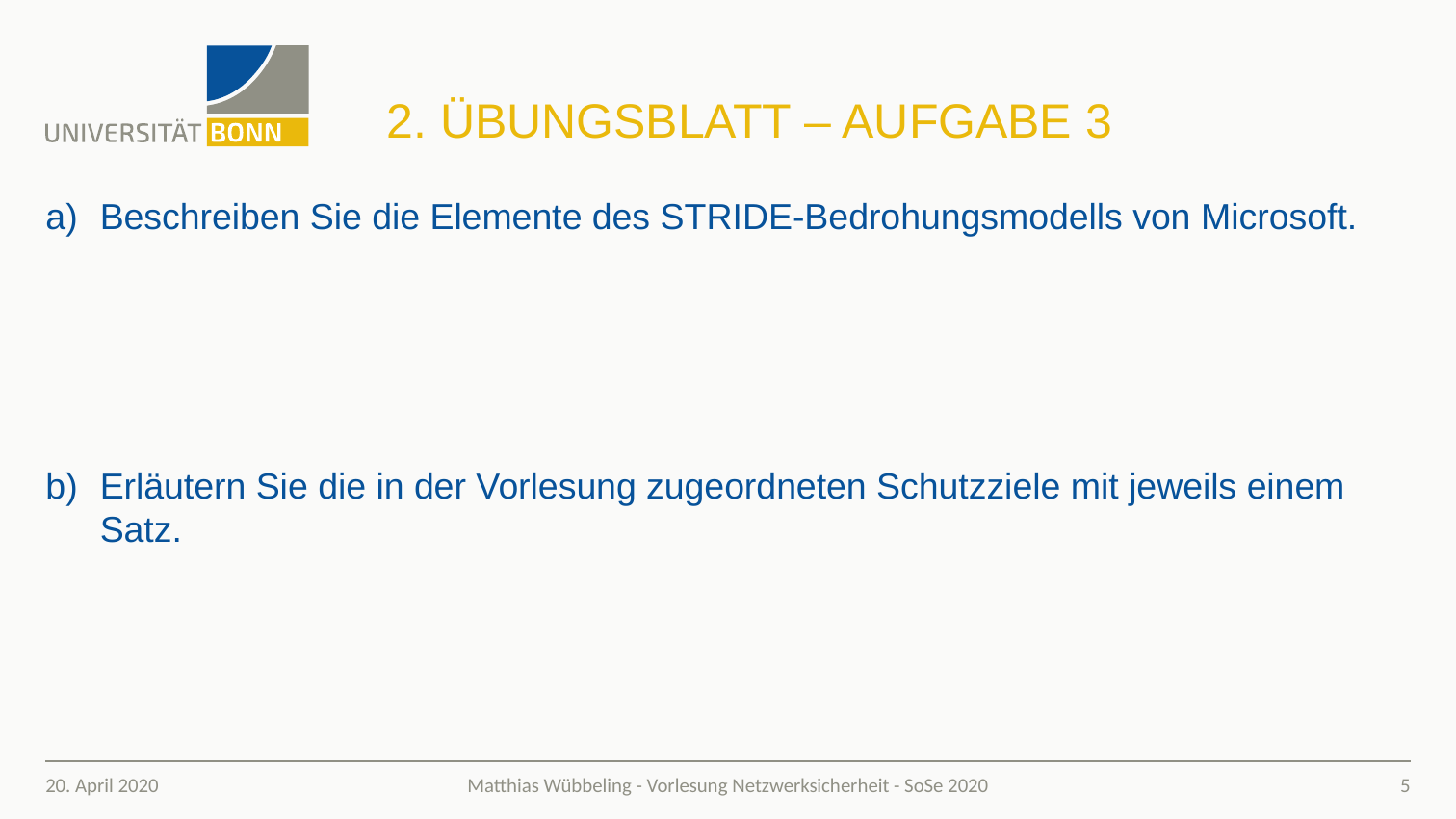

# 2. Übungsblatt – Aufgabe 3
Beschreiben Sie die Elemente des STRIDE-Bedrohungsmodells von Microsoft.

Erläutern Sie die in der Vorlesung zugeordneten Schutzziele mit jeweils einem Satz.

20. April 2020
5
Matthias Wübbeling - Vorlesung Netzwerksicherheit - SoSe 2020